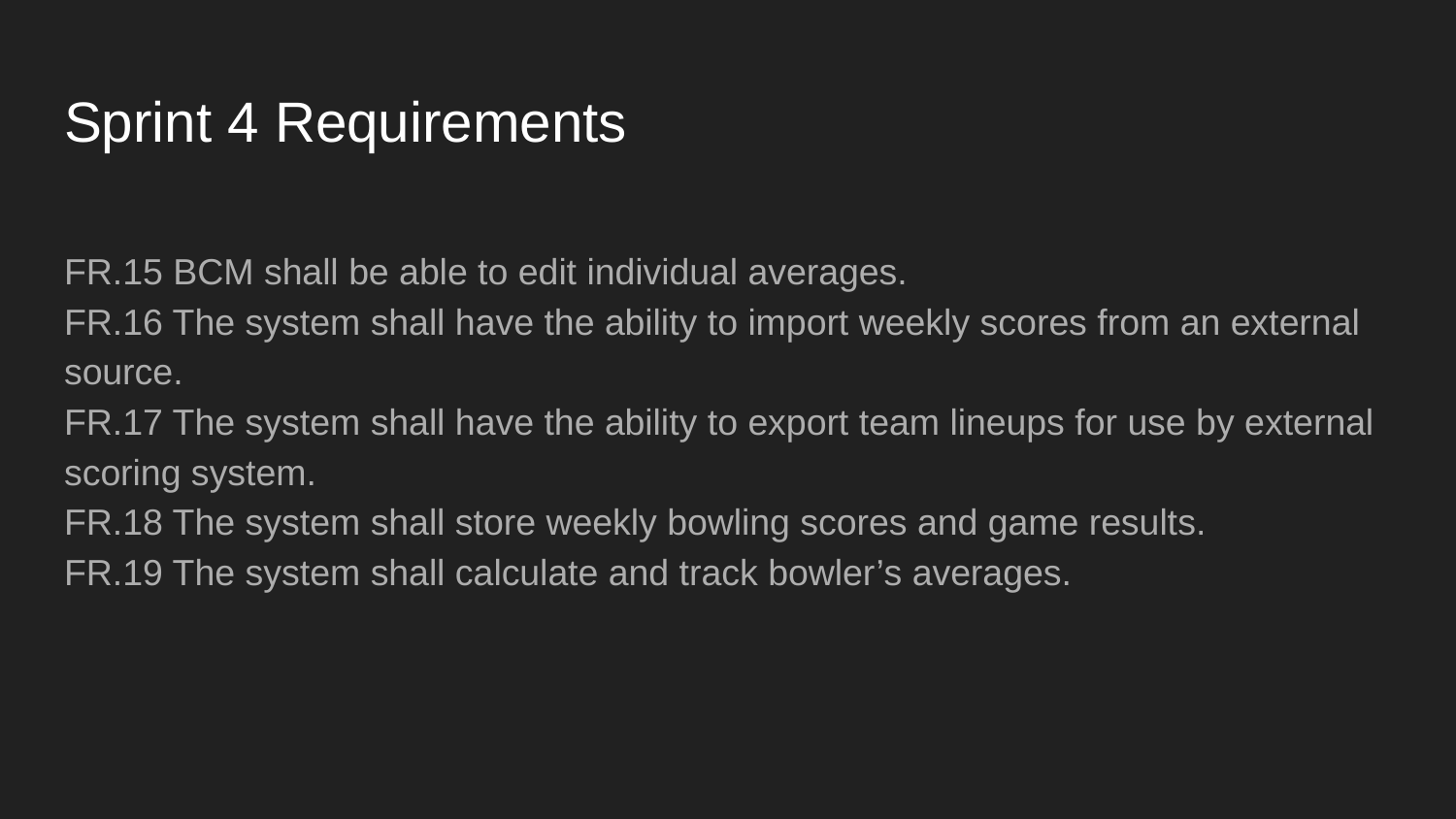

# Sprint 4 Requirements

FR.15 BCM shall be able to edit individual averages.
FR.16 The system shall have the ability to import weekly scores from an external  source.
FR.17 The system shall have the ability to export team lineups for use by external scoring system.
FR.18 The system shall store weekly bowling scores and game results.
FR.19 The system shall calculate and track bowler’s averages.